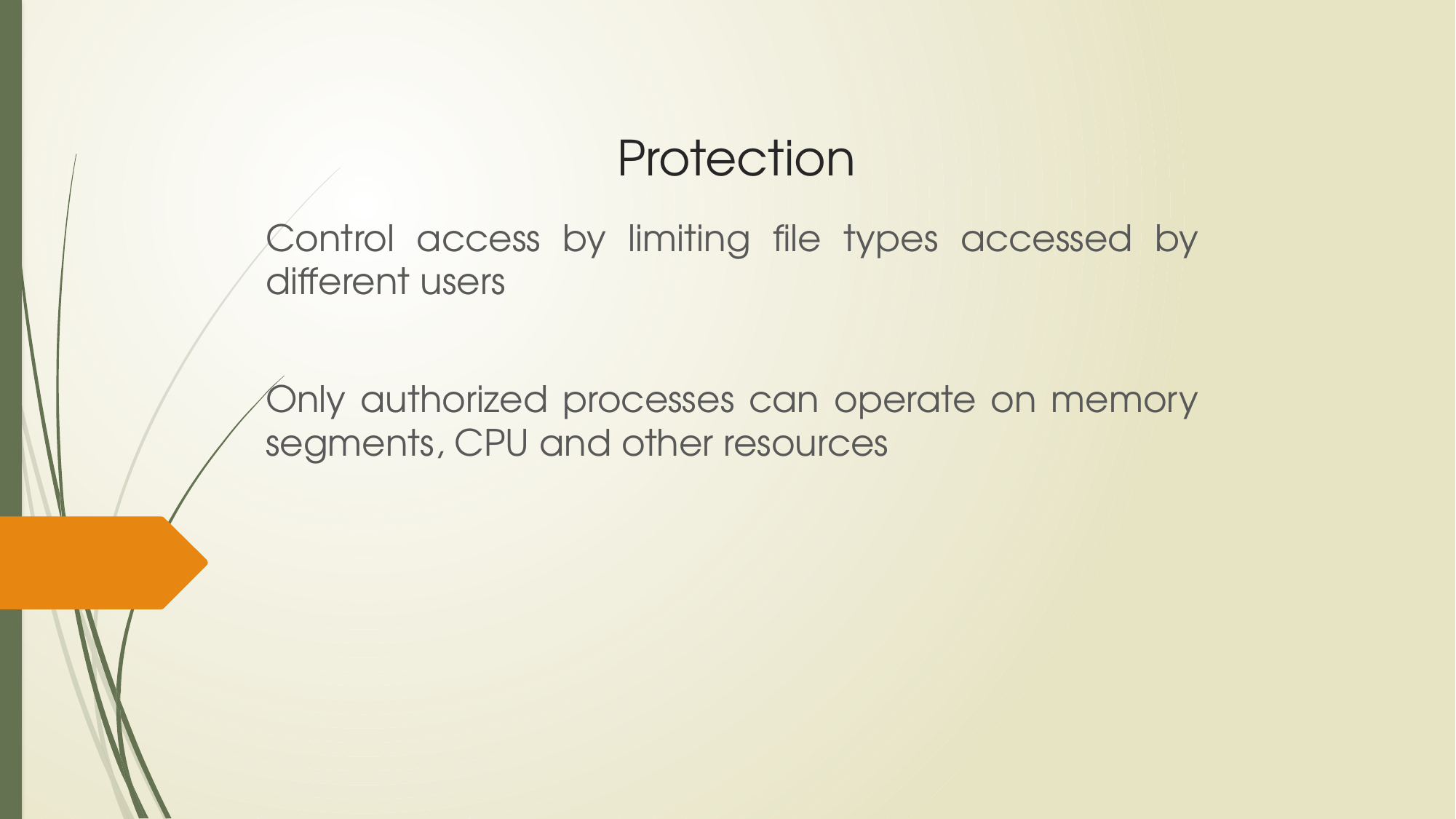

# Protection
Control access by limiting file types accessed by different users

Only authorized processes can operate on memory segments, CPU and other resources